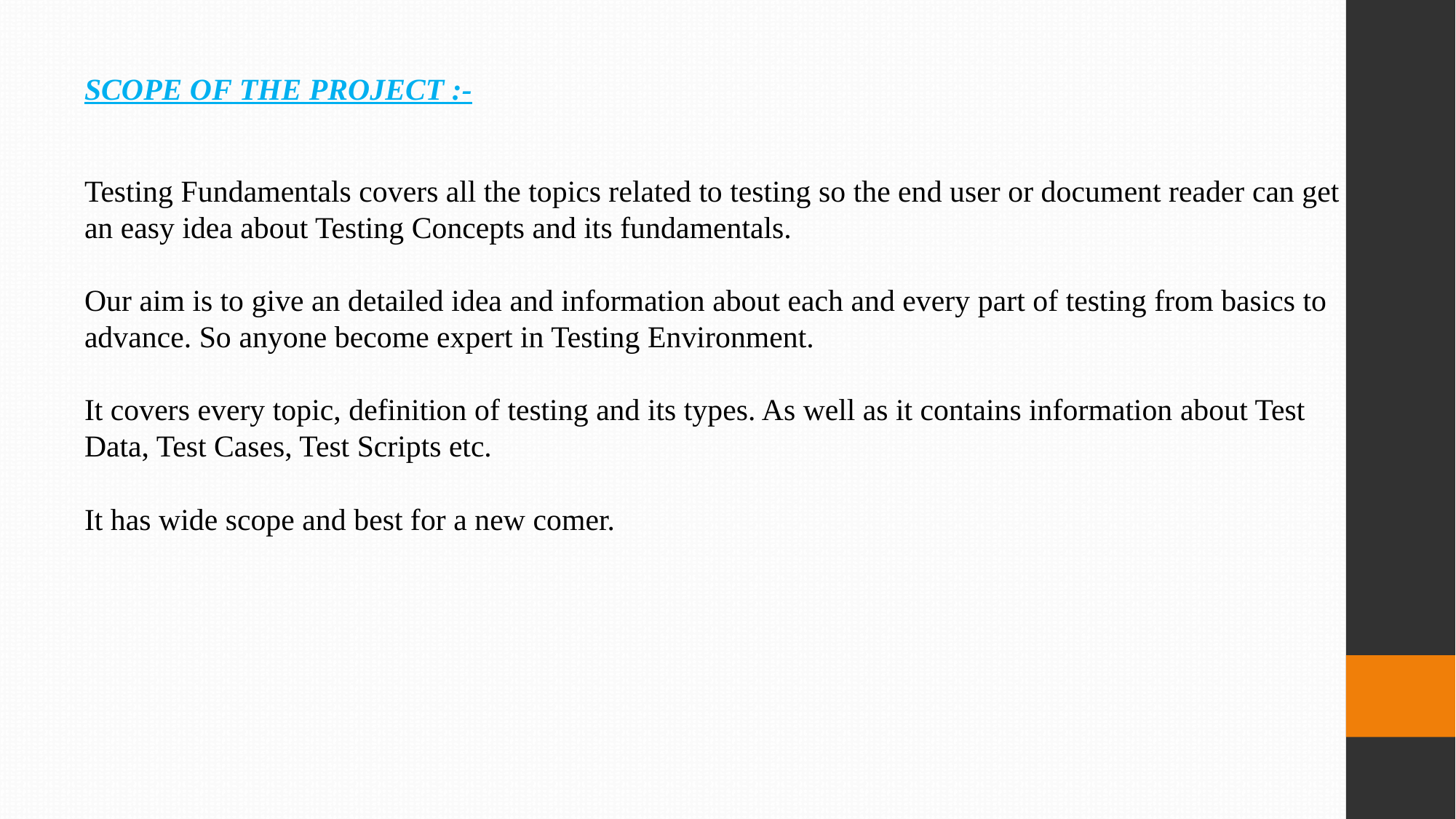

SCOPE OF THE PROJECT :-

Testing Fundamentals covers all the topics related to testing so the end user or document reader can get an easy idea about Testing Concepts and its fundamentals.

Our aim is to give an detailed idea and information about each and every part of testing from basics to advance. So anyone become expert in Testing Environment.

It covers every topic, definition of testing and its types. As well as it contains information about Test Data, Test Cases, Test Scripts etc.

It has wide scope and best for a new comer.